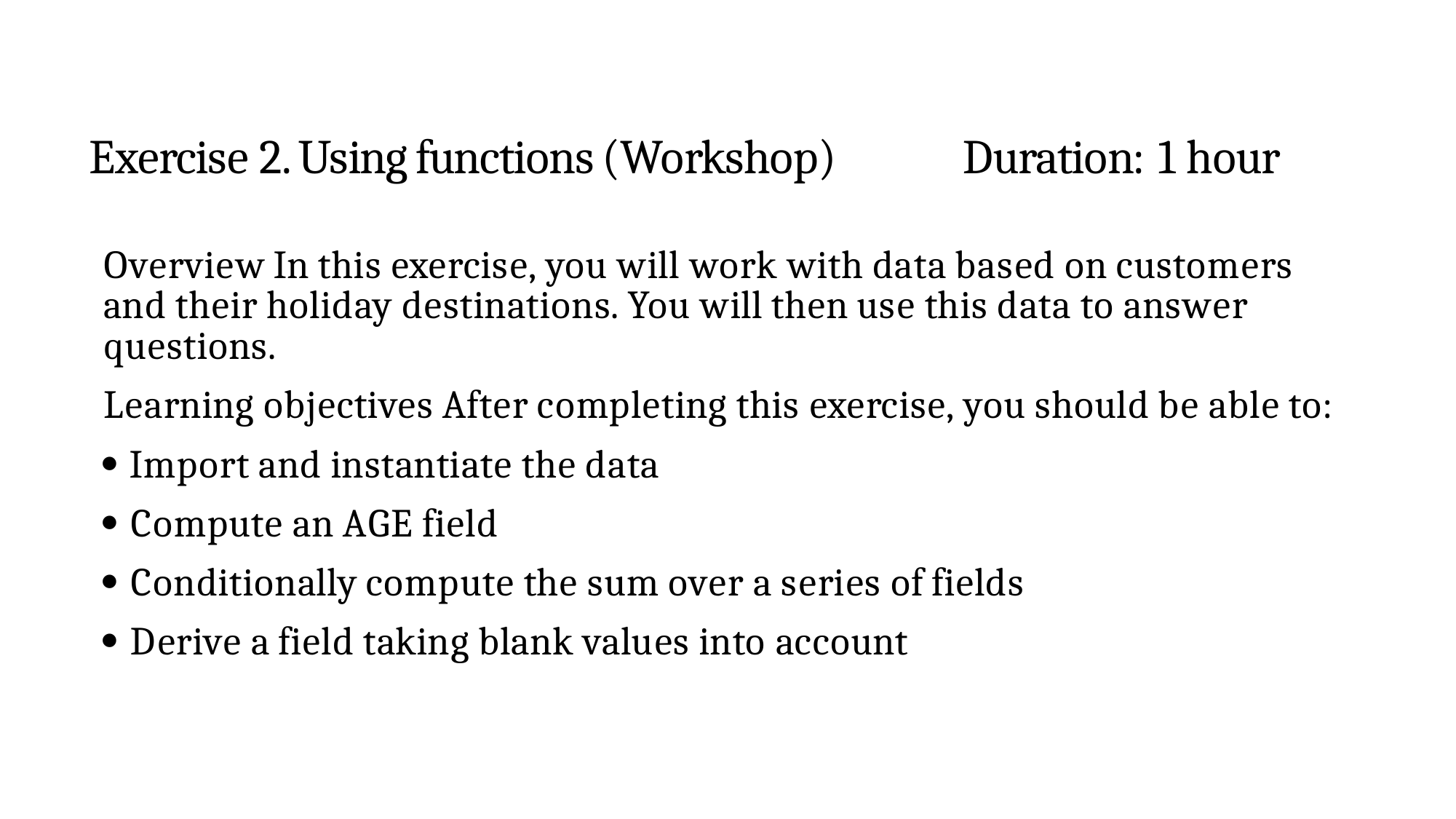

# Exercise 2. Using functions (Workshop)		Duration: 1 hour
Overview In this exercise, you will work with data based on customers and their holiday destinations. You will then use this data to answer questions.
Learning objectives After completing this exercise, you should be able to:
• Import and instantiate the data
• Compute an AGE field
• Conditionally compute the sum over a series of fields
• Derive a field taking blank values into account